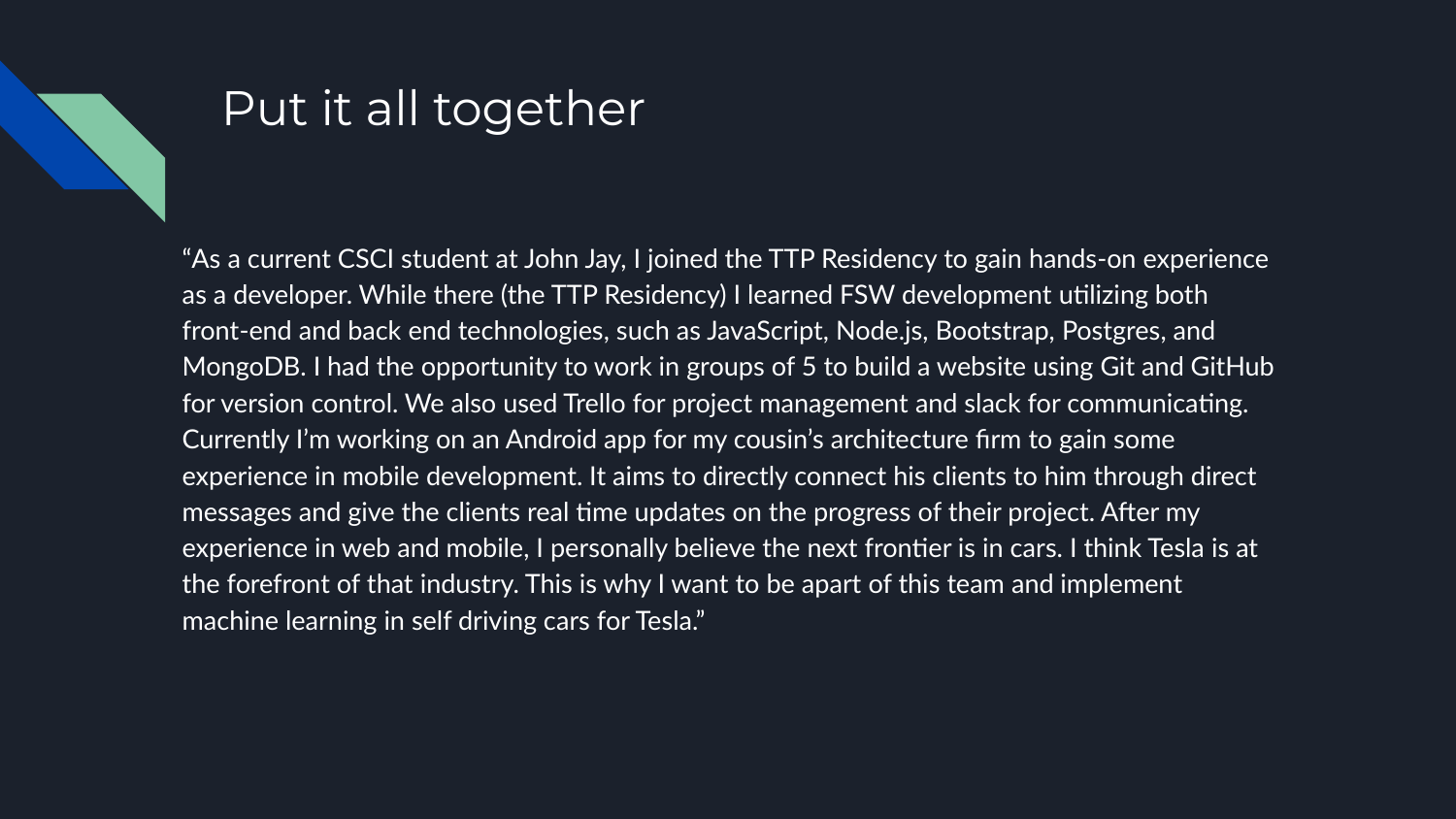

# Put it all together
“As a current CSCI student at John Jay, I joined the TTP Residency to gain hands-on experience as a developer. While there (the TTP Residency) I learned FSW development utilizing both front-end and back end technologies, such as JavaScript, Node.js, Bootstrap, Postgres, and MongoDB. I had the opportunity to work in groups of 5 to build a website using Git and GitHub for version control. We also used Trello for project management and slack for communicating. Currently I’m working on an Android app for my cousin’s architecture firm to gain some experience in mobile development. It aims to directly connect his clients to him through direct messages and give the clients real time updates on the progress of their project. After my experience in web and mobile, I personally believe the next frontier is in cars. I think Tesla is at the forefront of that industry. This is why I want to be apart of this team and implement machine learning in self driving cars for Tesla.”